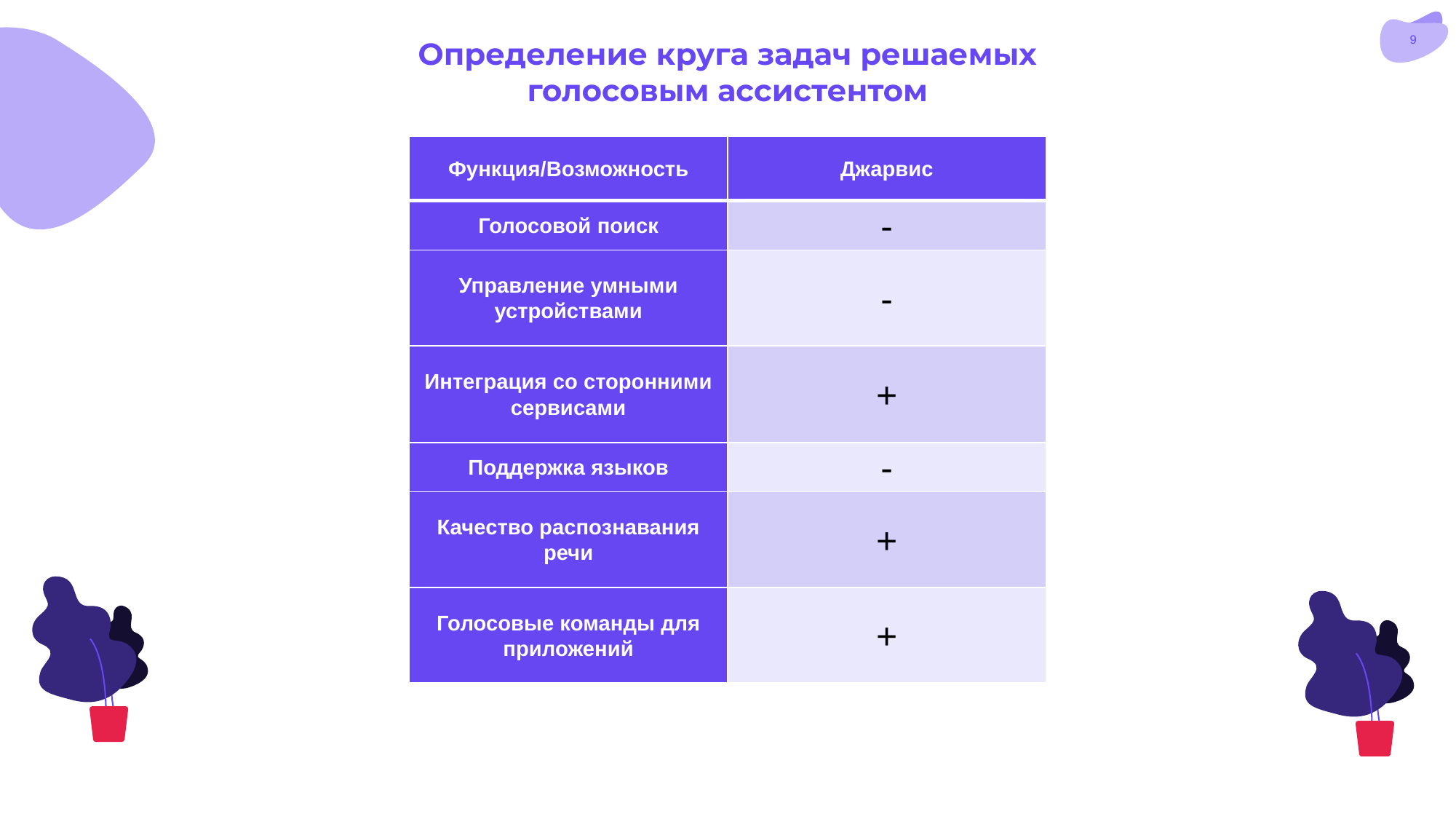

Определение круга задач решаемых голосовым ассистентом

| Функция/Возможность | Джарвис |
| --- | --- |
| Голосовой поиск | - |
| Управление умными устройствами | - |
| Интеграция со сторонними сервисами | + |
| Поддержка языков | - |
| Качество распознавания речи | + |
| Голосовые команды для приложений | + |